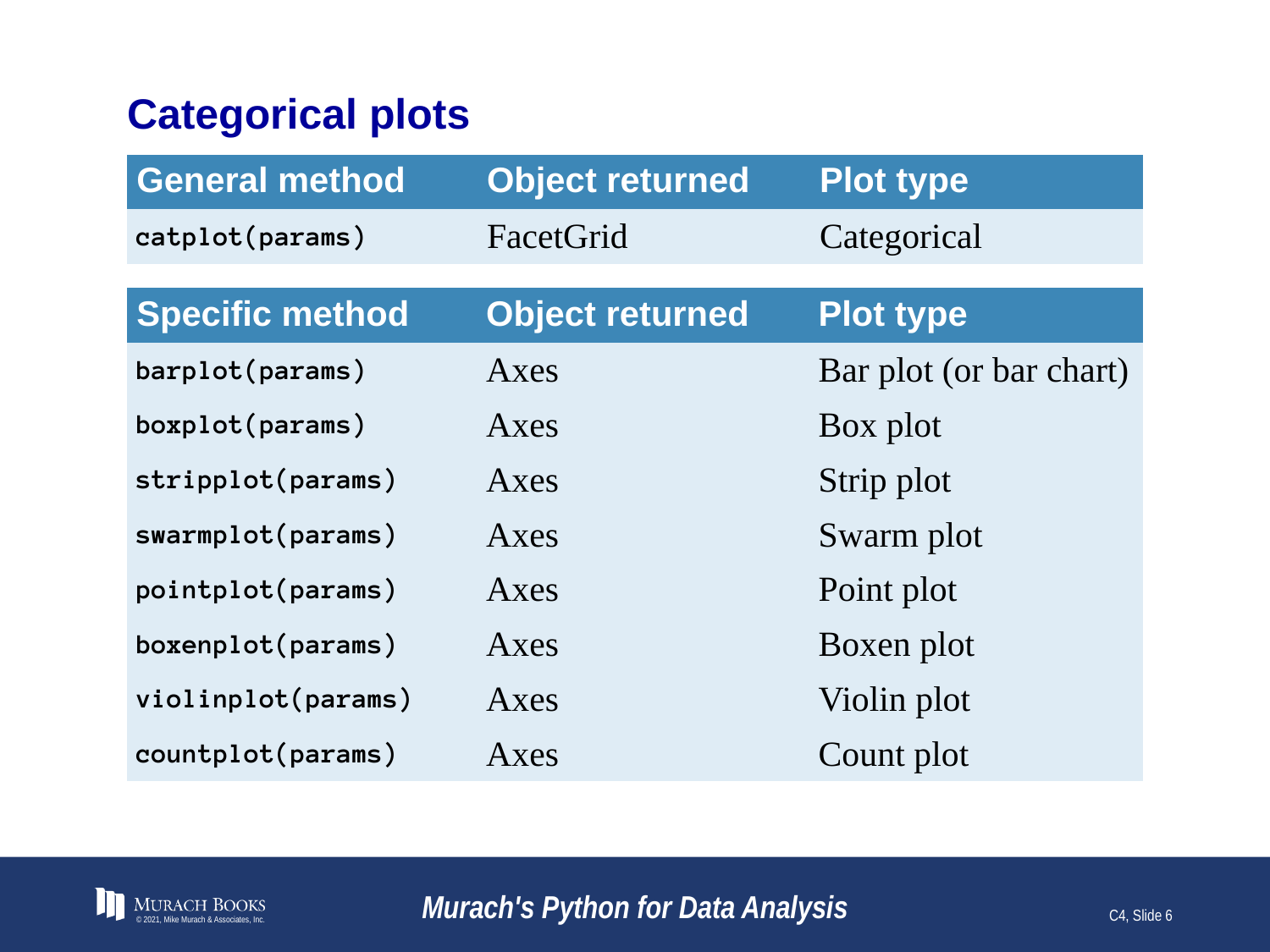

# Categorical plots
| General method | Object returned | Plot type |
| --- | --- | --- |
| catplot(params) | FacetGrid | Categorical |
| Specific method | Object returned | Plot type |
| --- | --- | --- |
| barplot(params) | Axes | Bar plot (or bar chart) |
| boxplot(params) | Axes | Box plot |
| stripplot(params) | Axes | Strip plot |
| swarmplot(params) | Axes | Swarm plot |
| pointplot(params) | Axes | Point plot |
| boxenplot(params) | Axes | Boxen plot |
| violinplot(params) | Axes | Violin plot |
| countplot(params) | Axes | Count plot |
© 2021, Mike Murach & Associates, Inc.
Murach's Python for Data Analysis

C4, Slide 6